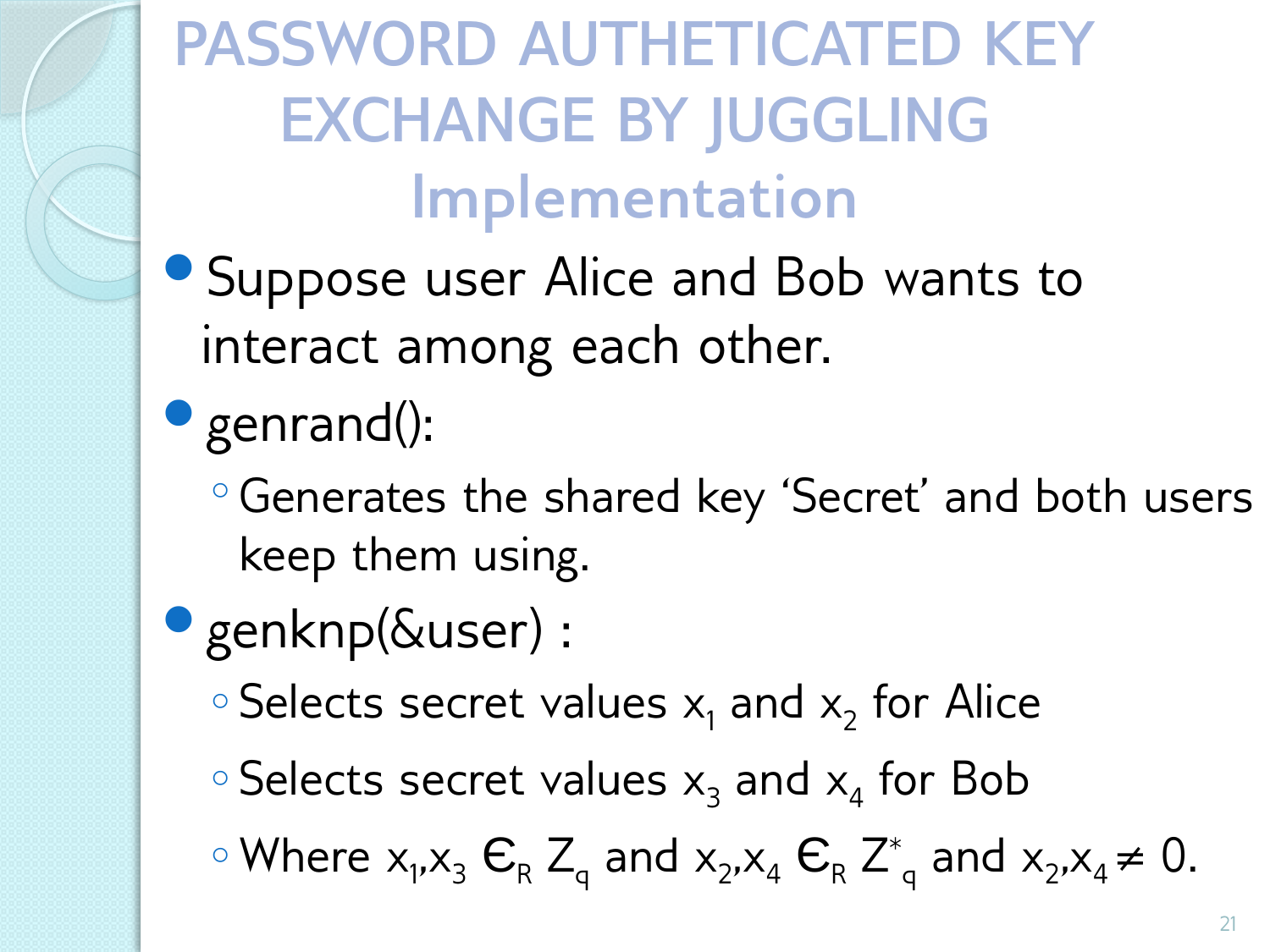

# PASSWORD AUTHETICATED KEY EXCHANGE BY JUGGLING Implementation
Suppose user Alice and Bob wants to interact among each other.
genrand():
Generates the shared key ‘Secret’ and both users keep them using.
genknp(&user) :
Selects secret values x1 and x2 for Alice
Selects secret values x3 and x4 for Bob
Where x1,x3 ЄR Zq and x2,x4 ЄR Z*q and x2,x4 ≠ 0.
21